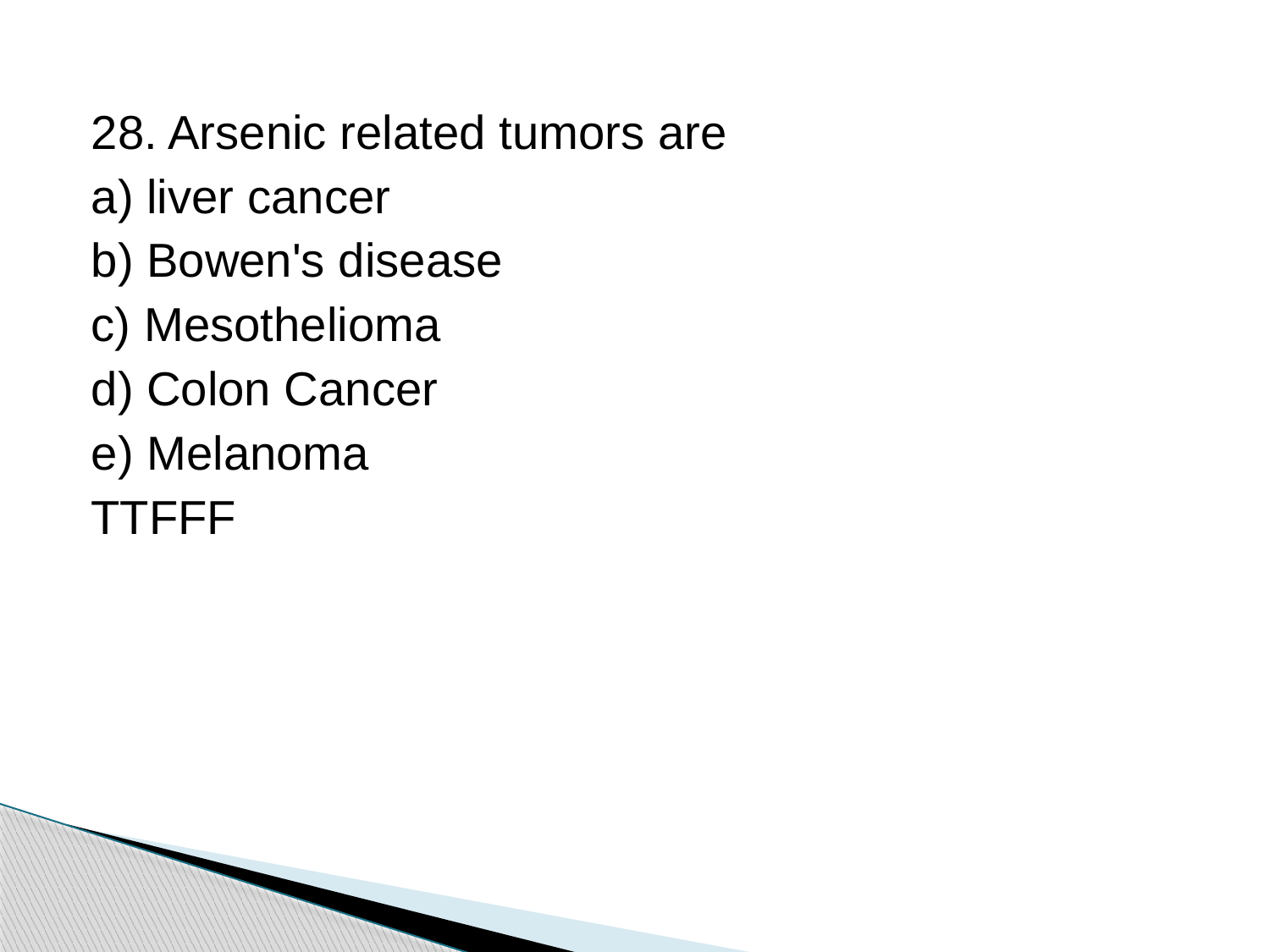

28. Arsenic related tumors are
a) liver cancer
b) Bowen's disease
c) Mesothelioma
d) Colon Cancer
e) Melanoma
TTFFF